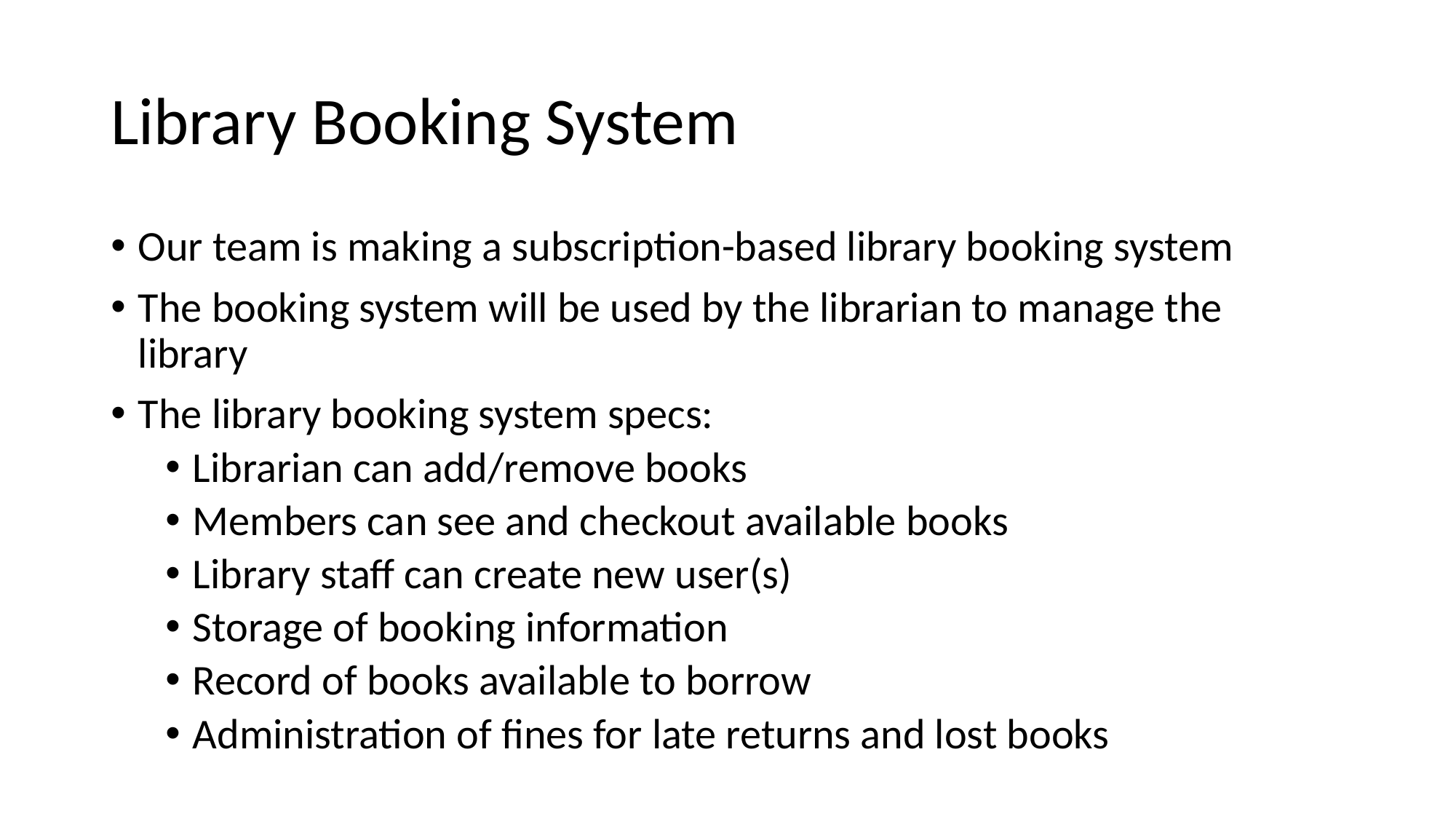

# Library Booking System
Our team is making a subscription-based library booking system
The booking system will be used by the librarian to manage the library
The library booking system specs:
Librarian can add/remove books
Members can see and checkout available books
Library staff can create new user(s)
Storage of booking information
Record of books available to borrow
Administration of fines for late returns and lost books